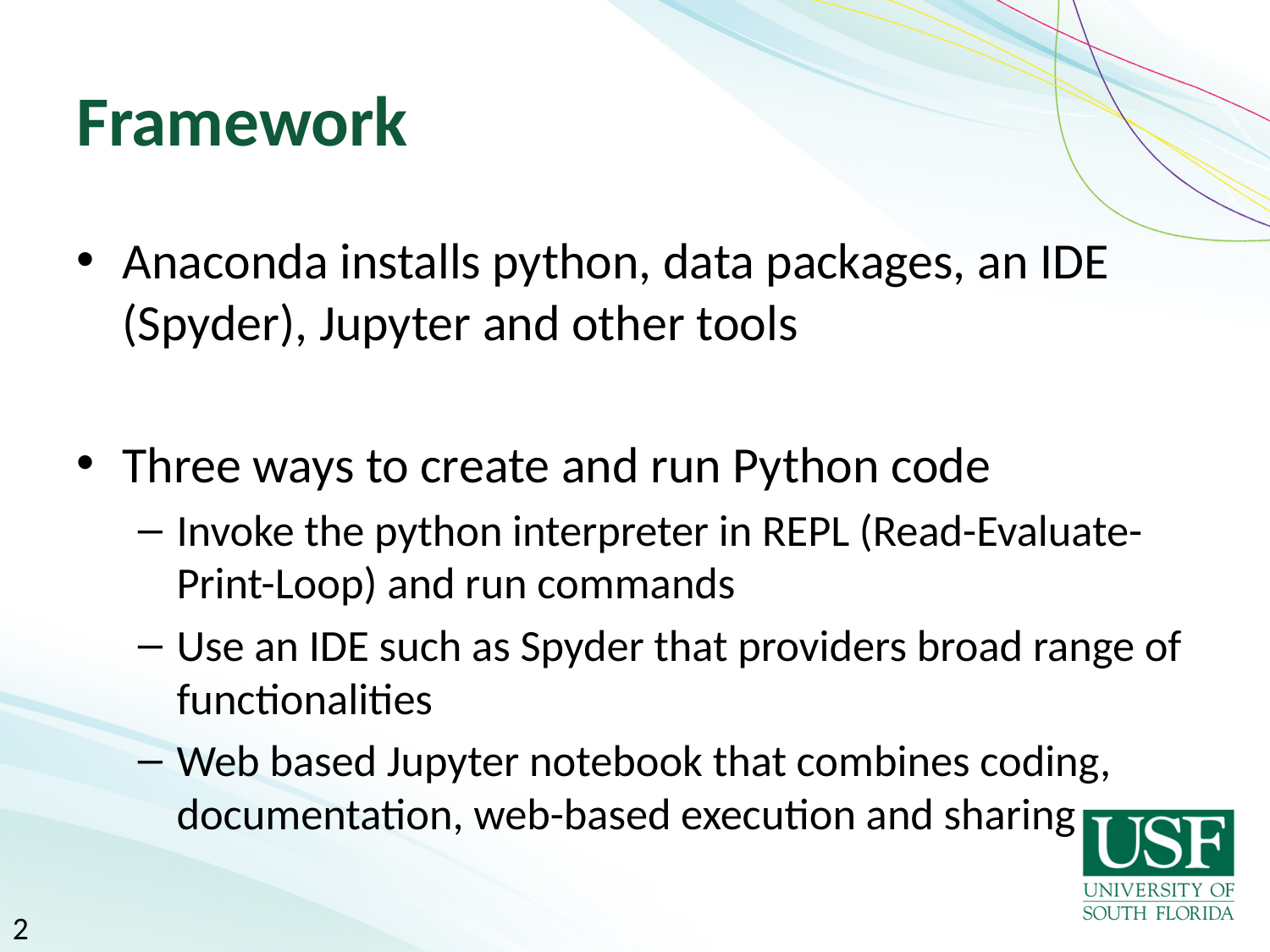

# Framework
Anaconda installs python, data packages, an IDE (Spyder), Jupyter and other tools

Three ways to create and run Python code
Invoke the python interpreter in REPL (Read-Evaluate-Print-Loop) and run commands
Use an IDE such as Spyder that providers broad range of functionalities
Web based Jupyter notebook that combines coding, documentation, web-based execution and sharing
2